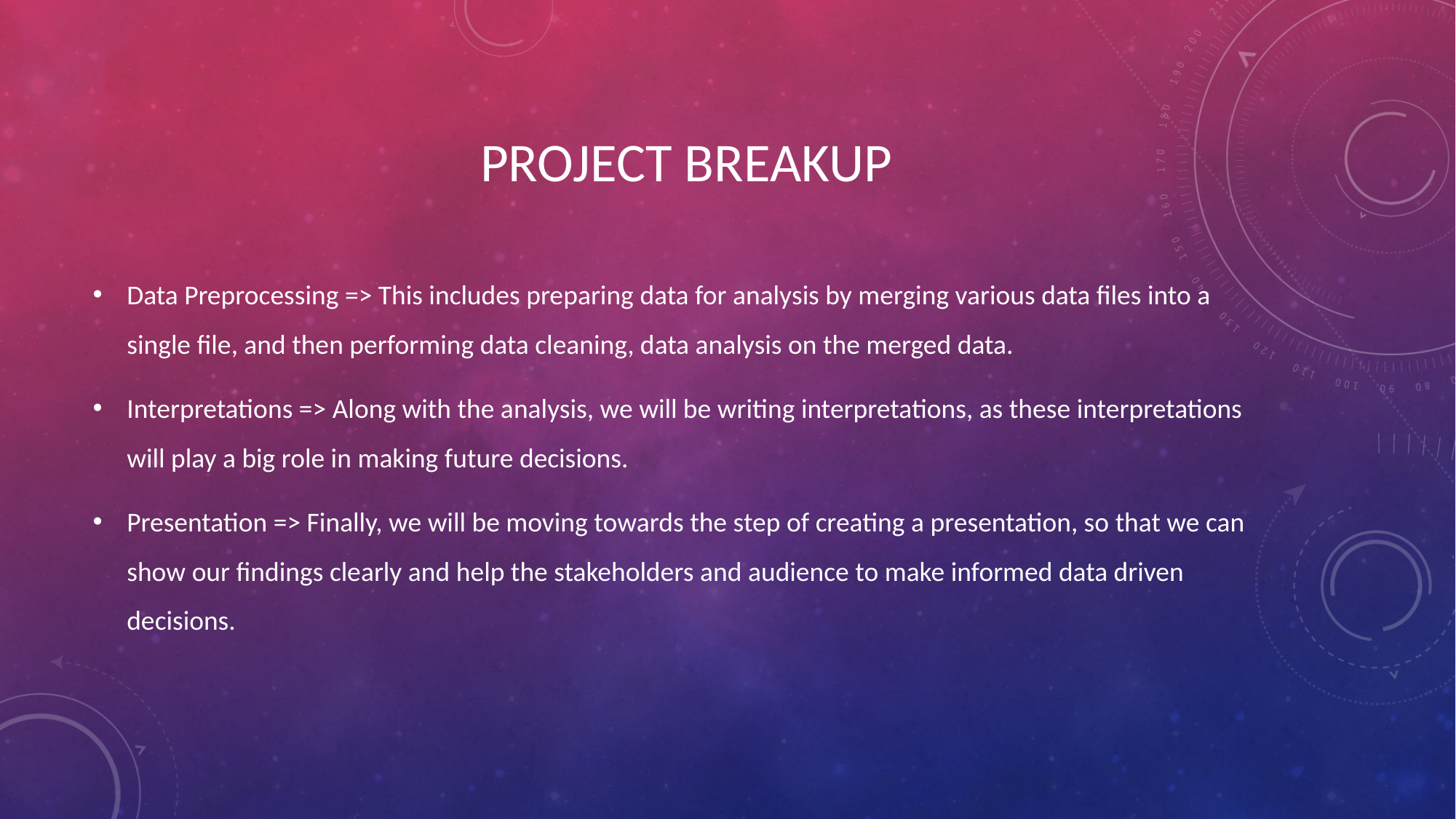

# Project Breakup
Data Preprocessing => This includes preparing data for analysis by merging various data files into a single file, and then performing data cleaning, data analysis on the merged data.
Interpretations => Along with the analysis, we will be writing interpretations, as these interpretations will play a big role in making future decisions.
Presentation => Finally, we will be moving towards the step of creating a presentation, so that we can show our findings clearly and help the stakeholders and audience to make informed data driven decisions.